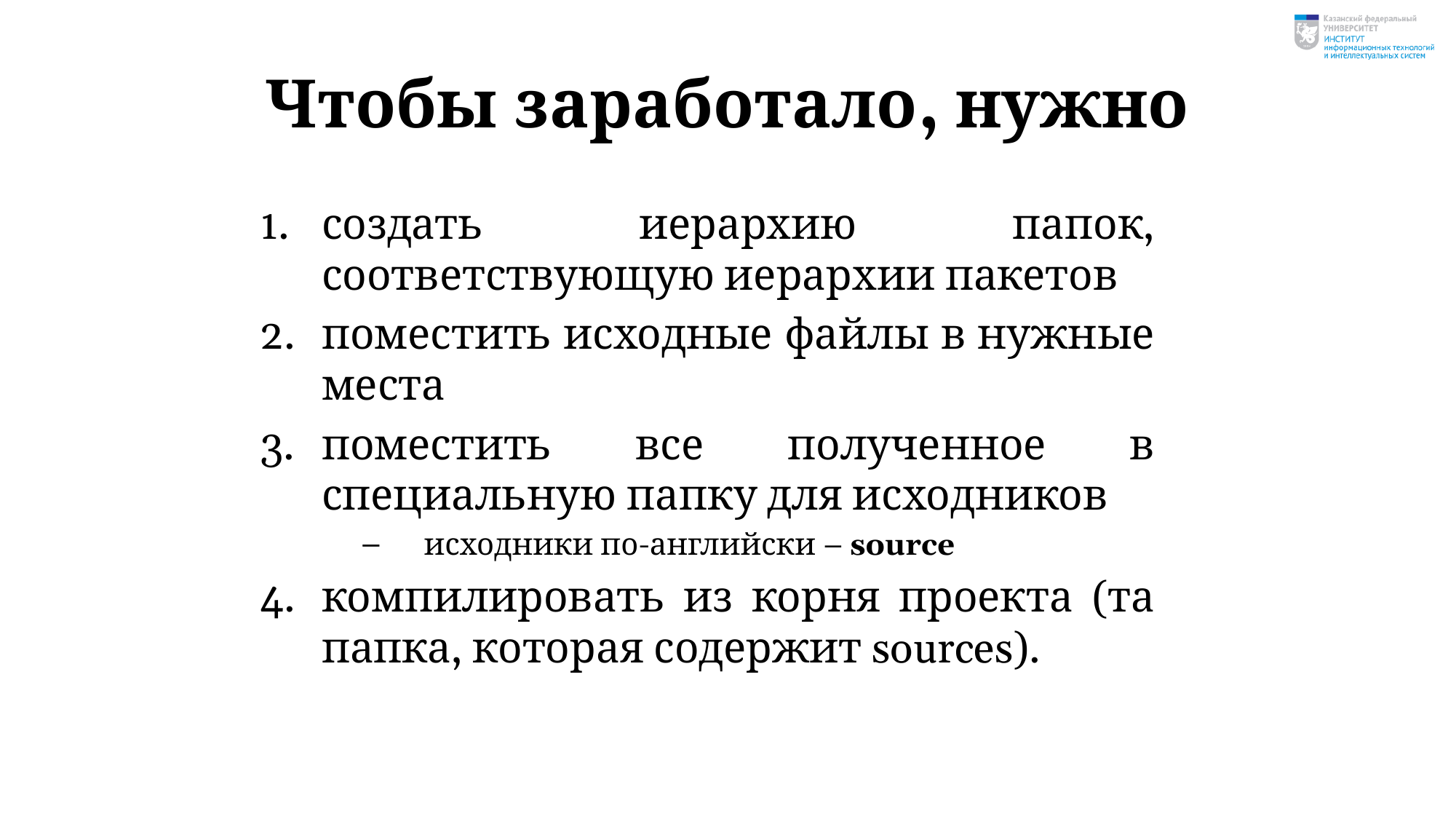

# Чтобы заработало, нужно
создать иерархию папок, соответствующую иерархии пакетов
поместить исходные файлы в нужные места
поместить все полученное в специальную папку для исходников
исходники по-английски – source
компилировать из корня проекта (та папка, которая содержит sources).